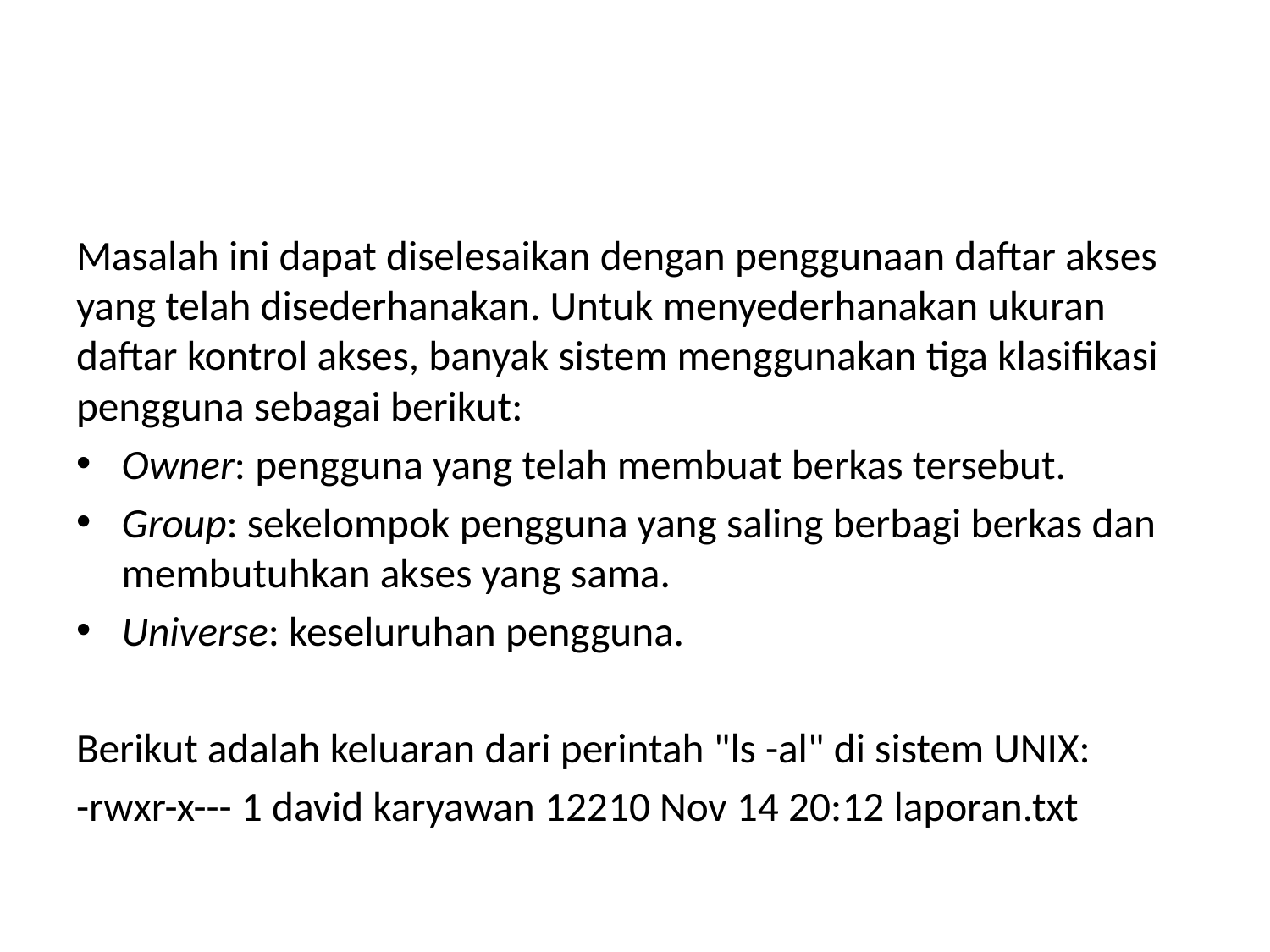

#
Masalah ini dapat diselesaikan dengan penggunaan daftar akses yang telah disederhanakan. Untuk menyederhanakan ukuran daftar kontrol akses, banyak sistem menggunakan tiga klasifikasi pengguna sebagai berikut:
Owner: pengguna yang telah membuat berkas tersebut.
Group: sekelompok pengguna yang saling berbagi berkas dan membutuhkan akses yang sama.
Universe: keseluruhan pengguna.

Berikut adalah keluaran dari perintah "ls -al" di sistem UNIX:
-rwxr-x--- 1 david karyawan 12210 Nov 14 20:12 laporan.txt